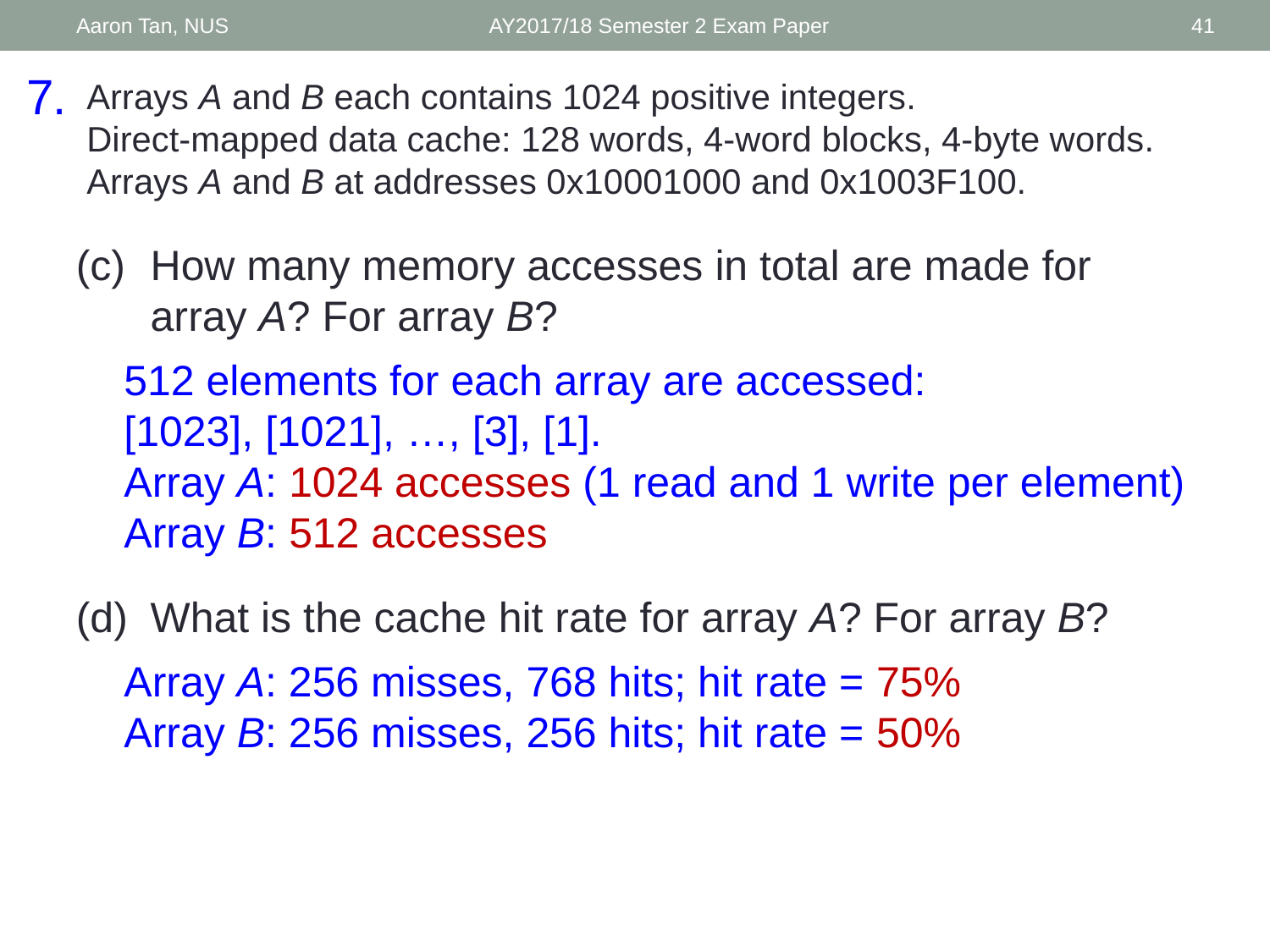

Aaron Tan, NUS
AY2017/18 Semester 2 Exam Paper
41
# 7.
Arrays A and B each contains 1024 positive integers.
Direct-mapped data cache: 128 words, 4-word blocks, 4-byte words.
Arrays A and B at addresses 0x10001000 and 0x1003F100.
(c)	How many memory accesses in total are made for array A? For array B?
512 elements for each array are accessed:
[1023], [1021], …, [3], [1].
Array A: 1024 accesses (1 read and 1 write per element)
Array B: 512 accesses
(d)	What is the cache hit rate for array A? For array B?
Array A: 256 misses, 768 hits; hit rate = 75%
Array B: 256 misses, 256 hits; hit rate = 50%